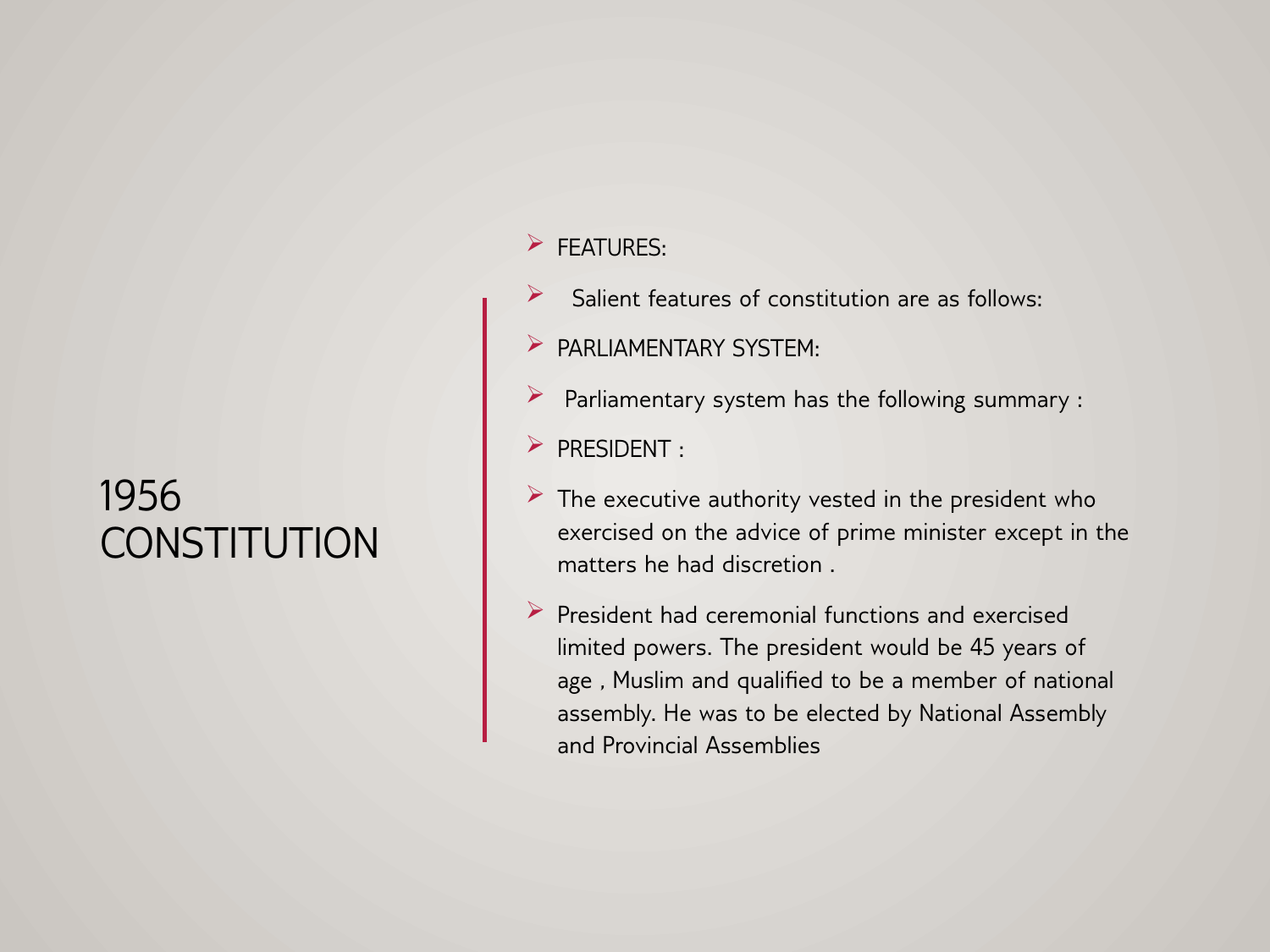

# 1956 CONSTITUTION
FEATURES:
  Salient features of constitution are as follows:
PARLIAMENTARY SYSTEM:
 Parliamentary system has the following summary :
PRESIDENT :
The executive authority vested in the president who exercised on the advice of prime minister except in the matters he had discretion .
President had ceremonial functions and exercised limited powers. The president would be 45 years of age , Muslim and qualified to be a member of national assembly. He was to be elected by National Assembly and Provincial Assemblies